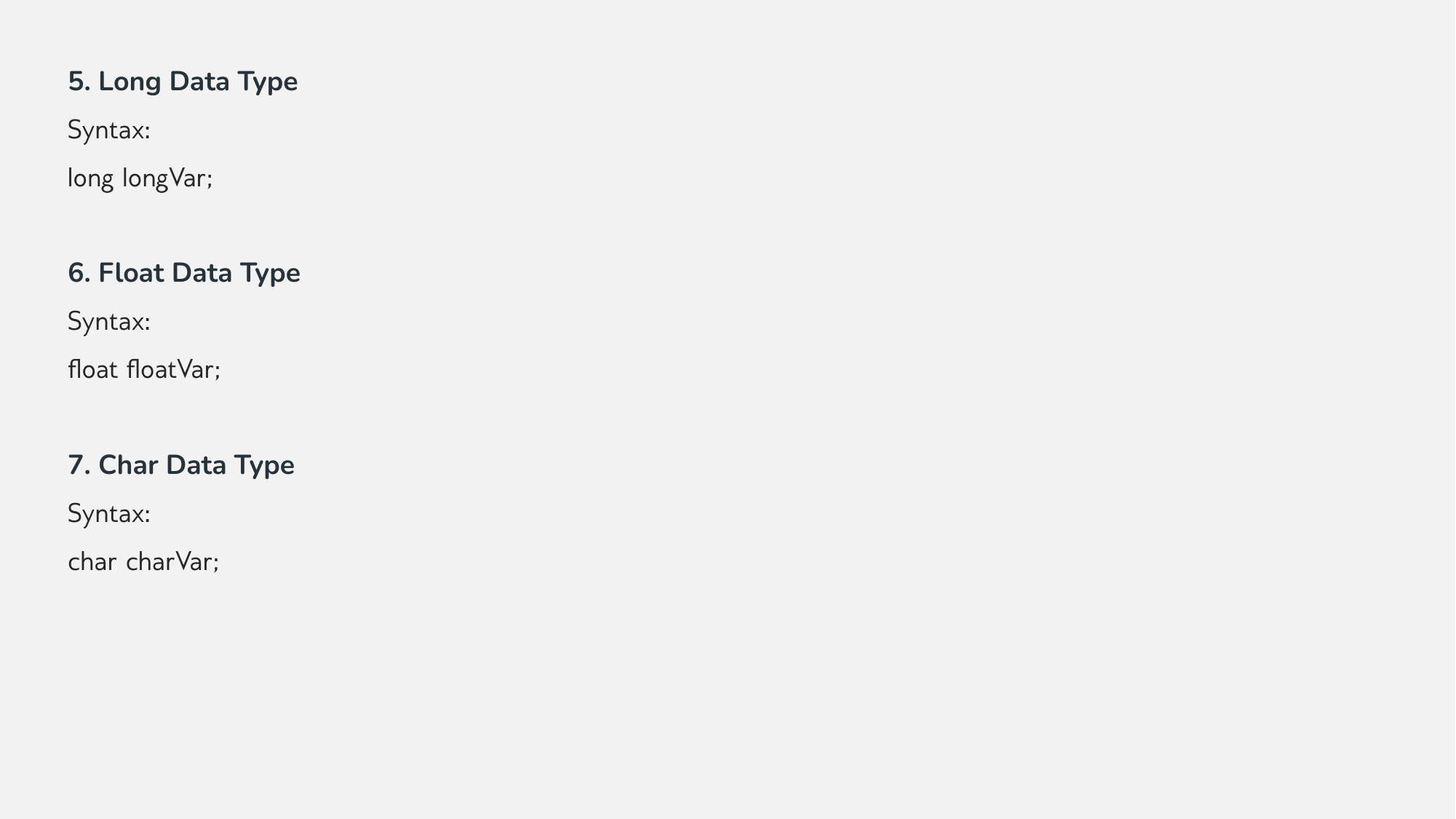

5. Long Data Type
Syntax:
long longVar;

6. Float Data Type
Syntax:
float floatVar;

7. Char Data Type
Syntax:
char charVar;